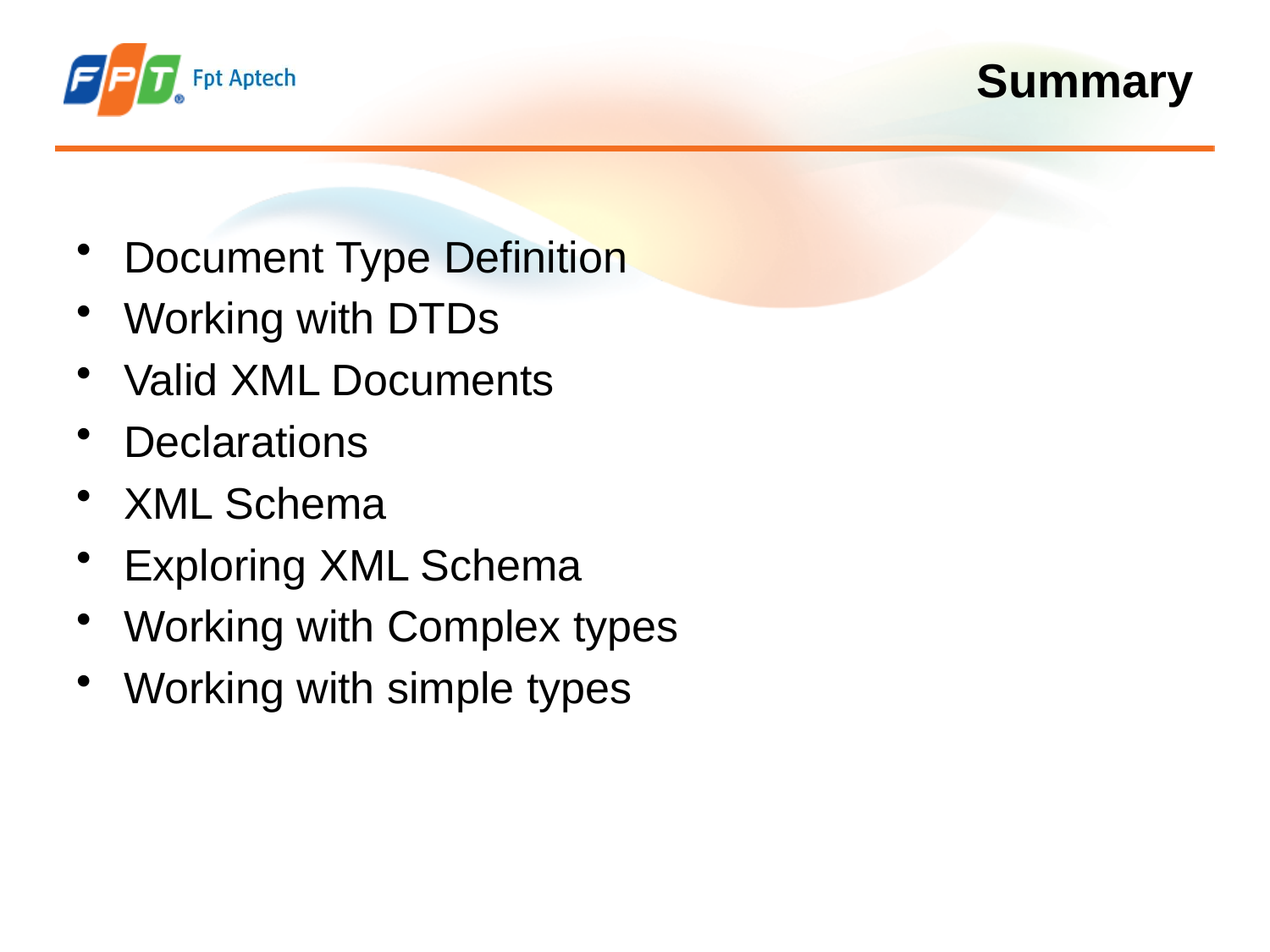

# Summary
Document Type Definition
Working with DTDs
Valid XML Documents
Declarations
XML Schema
Exploring XML Schema
Working with Complex types
Working with simple types